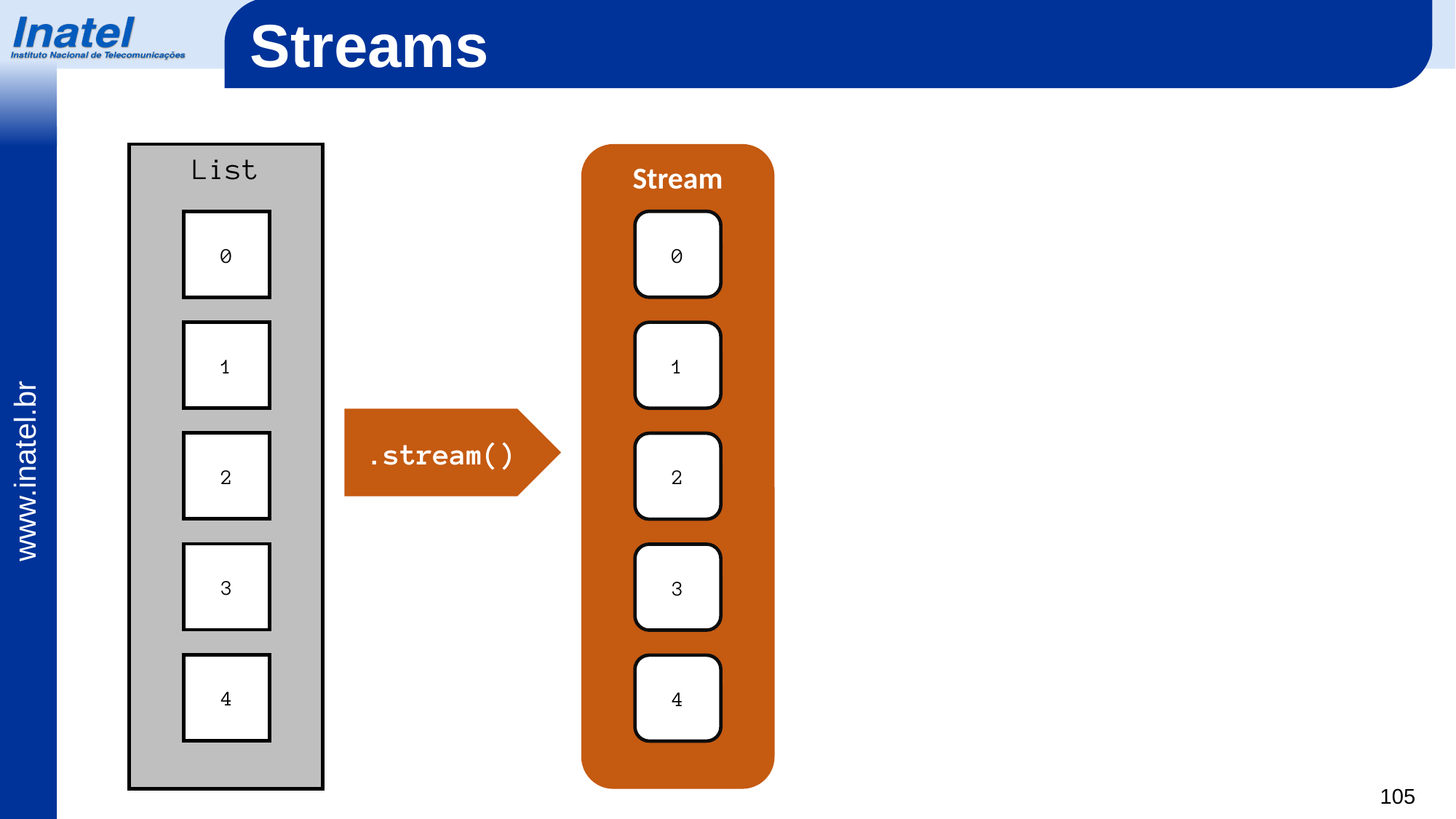

Streams
List
Stream
0
0
1
1
.stream()
2
2
3
3
4
4